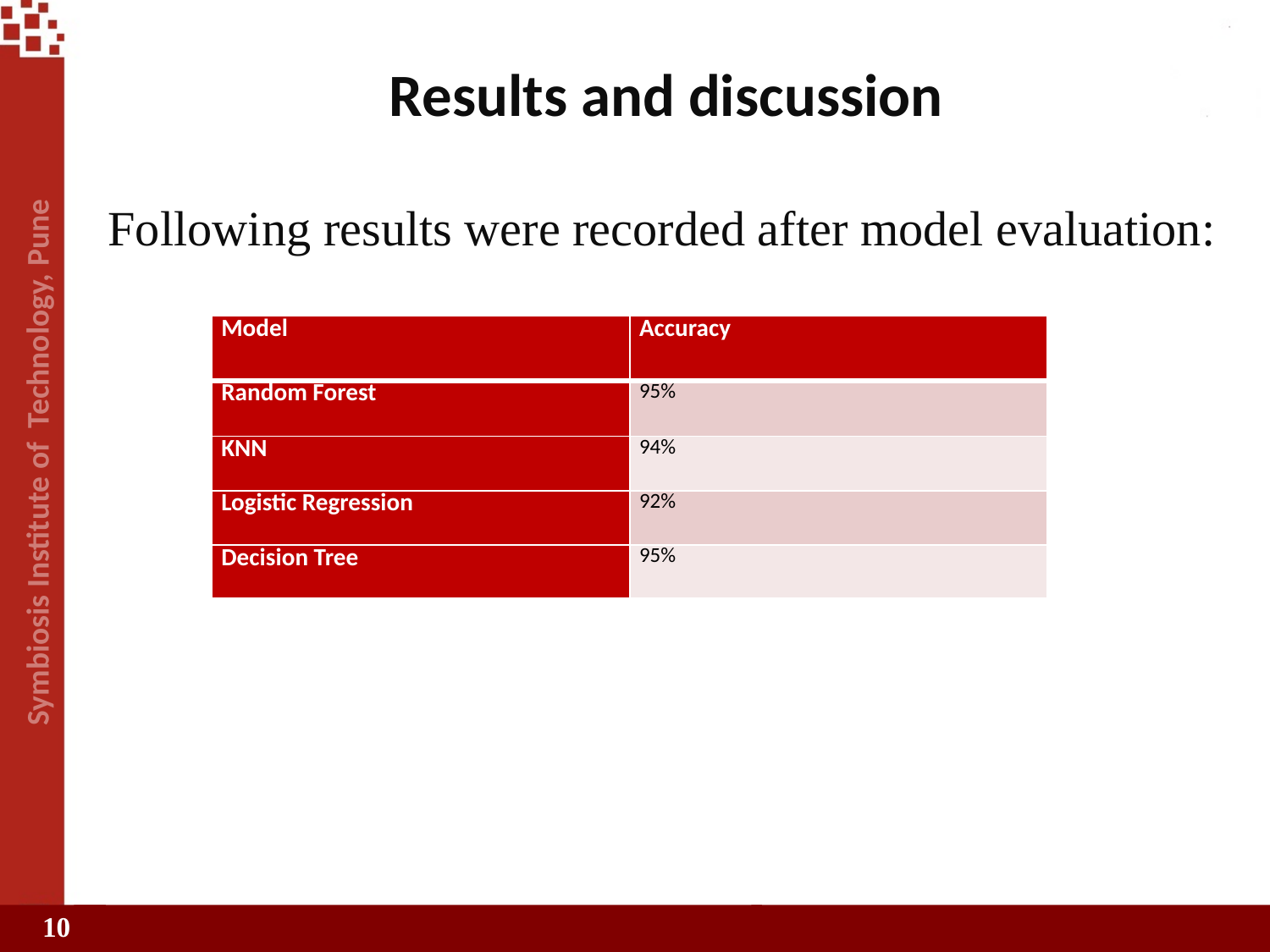

# Results and discussion
Following results were recorded after model evaluation:

| Model | Accuracy |
| --- | --- |
| Random Forest | 95% |
| KNN | 94% |
| Logistic Regression | 92% |
| Decision Tree | 95% |